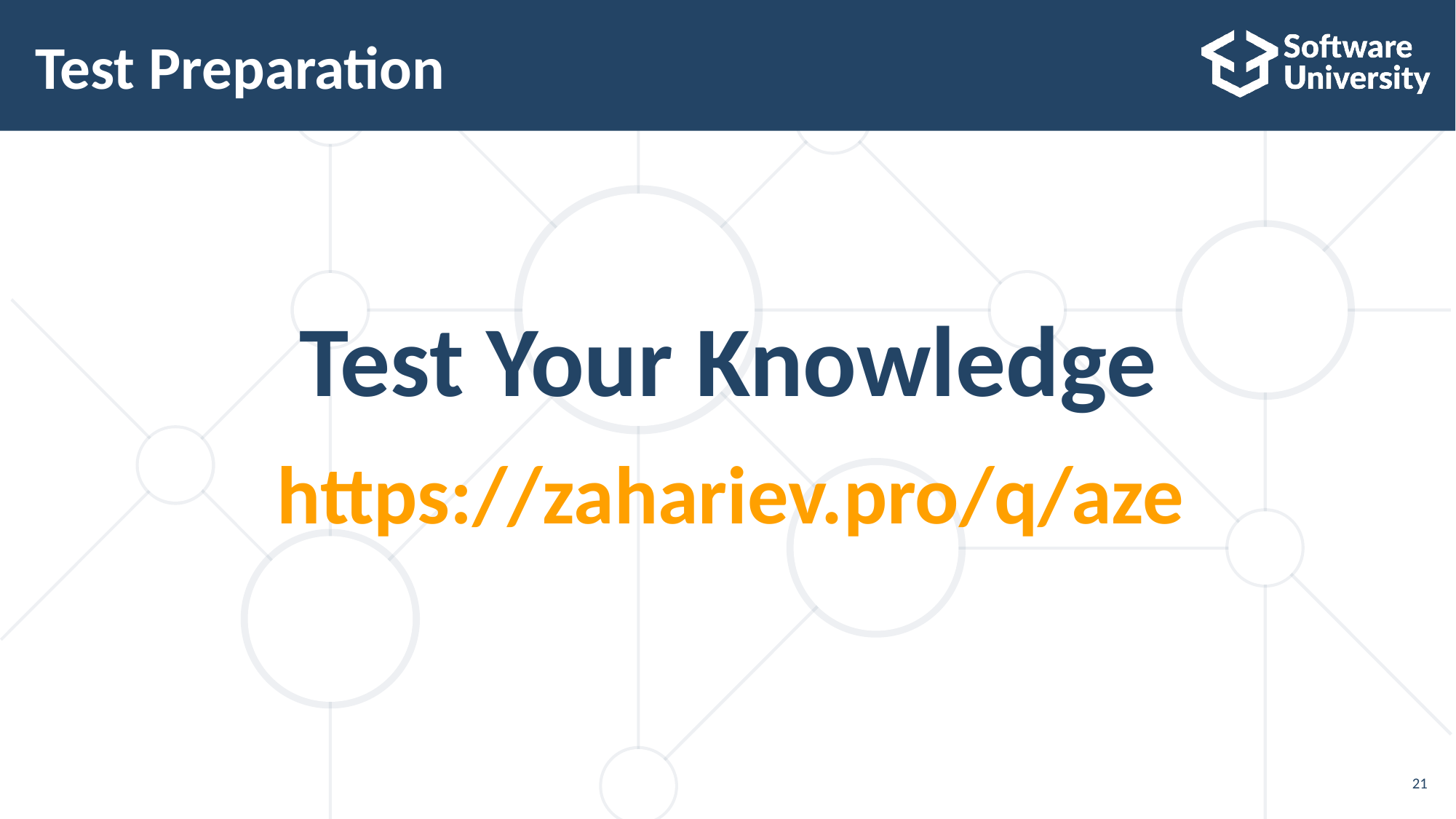

# Test Preparation
Test Your Knowledge
https://zahariev.pro/q/aze
21